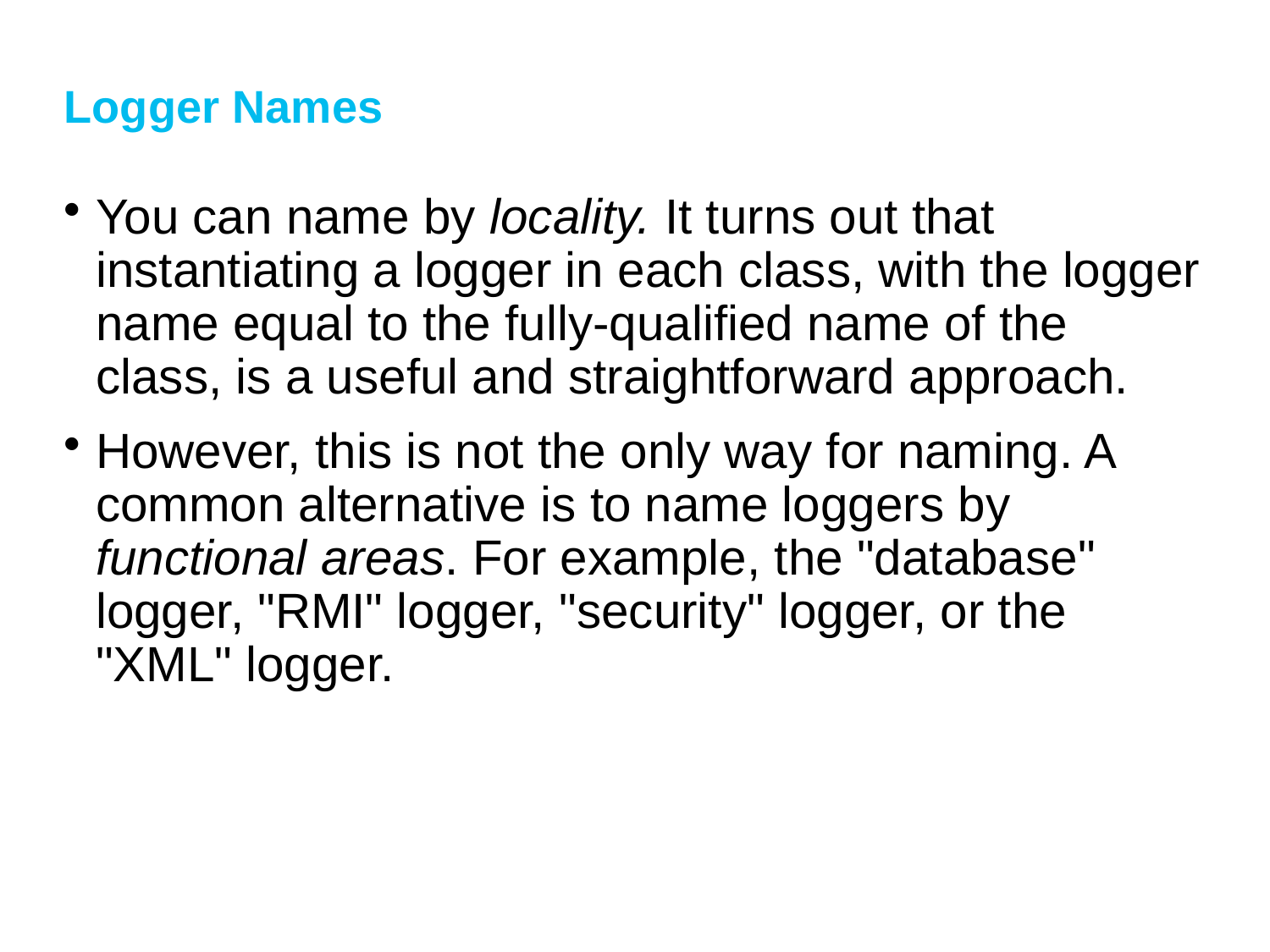

# Logger Names
You can name by locality. It turns out that instantiating a logger in each class, with the logger name equal to the fully-qualified name of the class, is a useful and straightforward approach.
However, this is not the only way for naming. A common alternative is to name loggers by functional areas. For example, the "database" logger, "RMI" logger, "security" logger, or the "XML" logger.